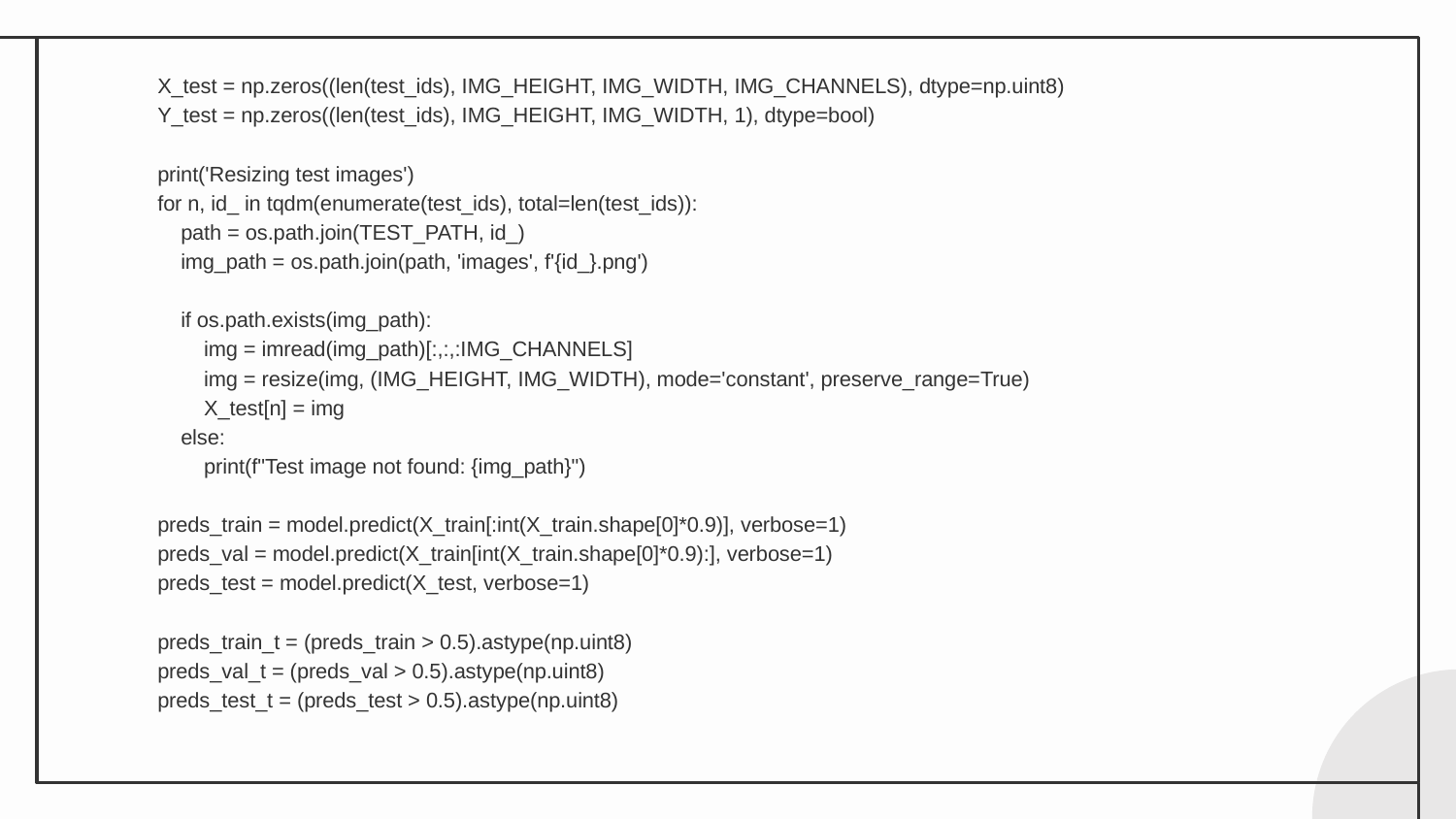

X_test = np.zeros((len(test_ids), IMG_HEIGHT, IMG_WIDTH, IMG_CHANNELS), dtype=np.uint8)
Y_test = np.zeros((len(test_ids), IMG_HEIGHT, IMG_WIDTH, 1), dtype=bool)

print('Resizing test images')
for n, id_ in tqdm(enumerate(test_ids), total=len(test_ids)):
    path = os.path.join(TEST_PATH, id_)
    img_path = os.path.join(path, 'images', f'{id_}.png')

    if os.path.exists(img_path):
        img = imread(img_path)[:,:,:IMG_CHANNELS]
        img = resize(img, (IMG_HEIGHT, IMG_WIDTH), mode='constant', preserve_range=True)
        X_test[n] = img
    else:
        print(f"Test image not found: {img_path}")

preds_train = model.predict(X_train[:int(X_train.shape[0]*0.9)], verbose=1)
preds_val = model.predict(X_train[int(X_train.shape[0]*0.9):], verbose=1)
preds_test = model.predict(X_test, verbose=1)

preds_train_t = (preds_train > 0.5).astype(np.uint8)
preds_val_t = (preds_val > 0.5).astype(np.uint8)
preds_test_t = (preds_test > 0.5).astype(np.uint8)